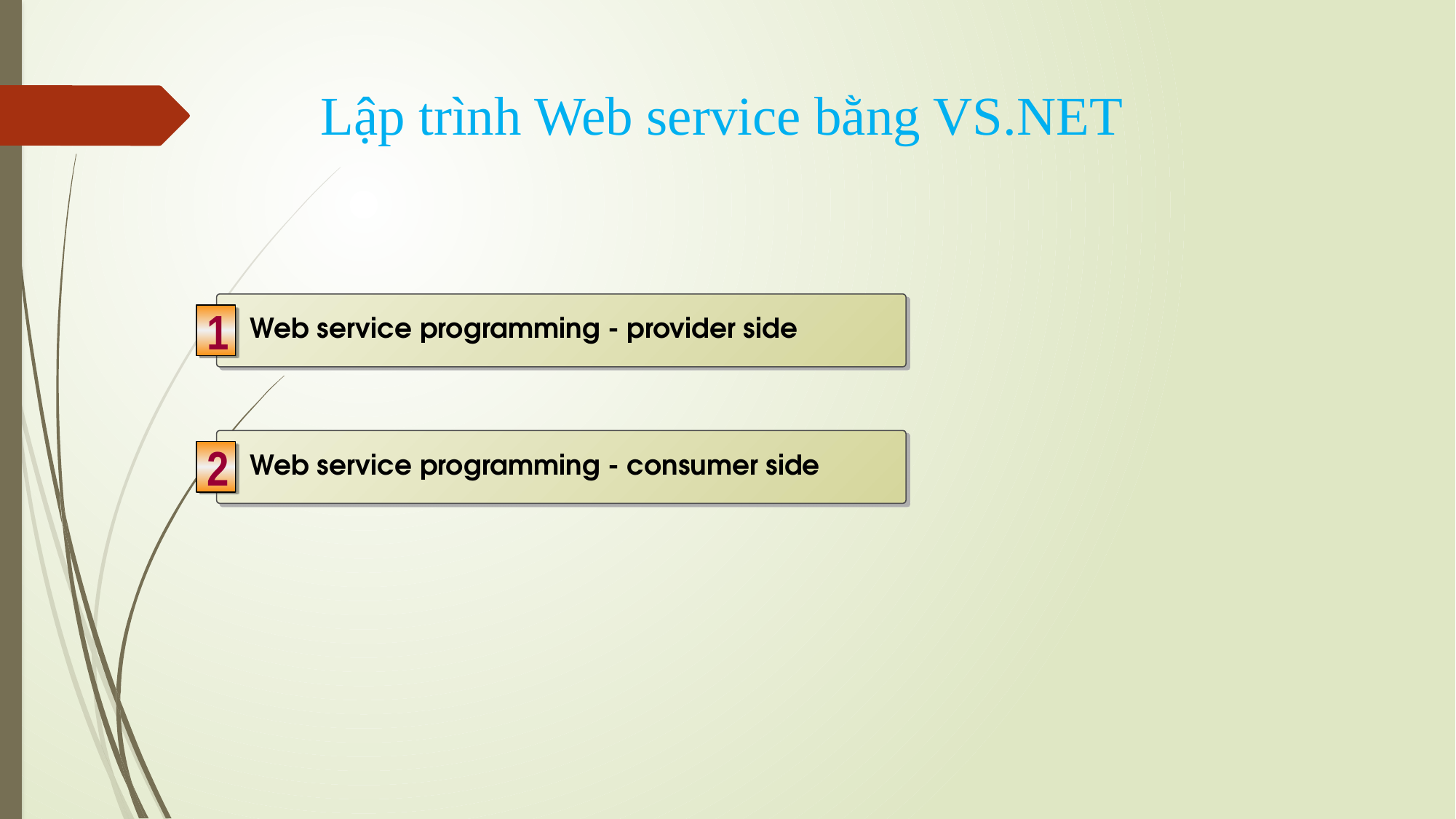

# Lập trình Web service bằng VS.NET

Web service programming - provider side
1
Web service programming - consumer side
2